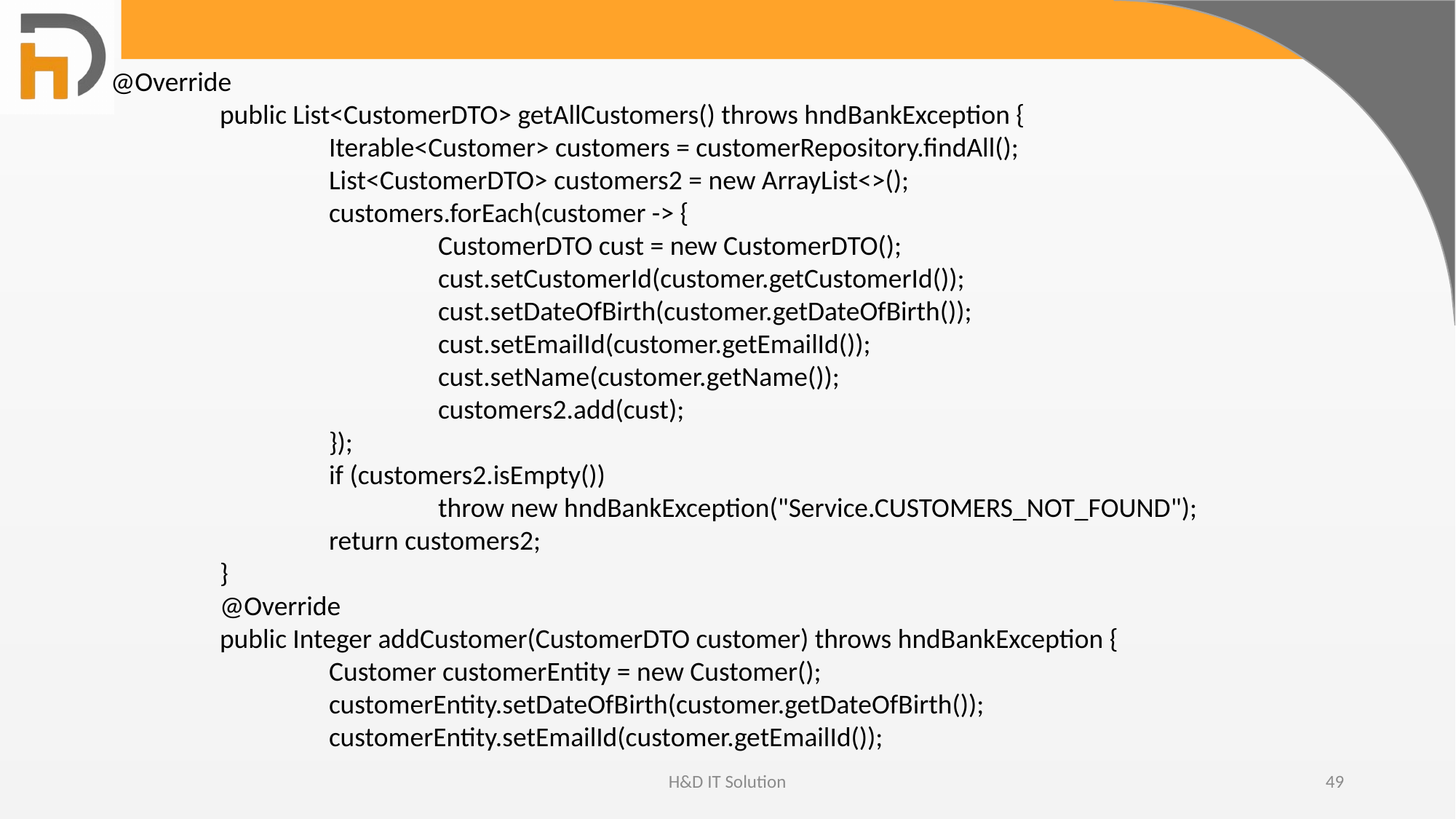

@Override
	public List<CustomerDTO> getAllCustomers() throws hndBankException {
		Iterable<Customer> customers = customerRepository.findAll();
		List<CustomerDTO> customers2 = new ArrayList<>();
		customers.forEach(customer -> {
			CustomerDTO cust = new CustomerDTO();
			cust.setCustomerId(customer.getCustomerId());
			cust.setDateOfBirth(customer.getDateOfBirth());
			cust.setEmailId(customer.getEmailId());
			cust.setName(customer.getName());
			customers2.add(cust);
		});
		if (customers2.isEmpty())
			throw new hndBankException("Service.CUSTOMERS_NOT_FOUND");
		return customers2;
	}
	@Override
	public Integer addCustomer(CustomerDTO customer) throws hndBankException {
		Customer customerEntity = new Customer();
		customerEntity.setDateOfBirth(customer.getDateOfBirth());
		customerEntity.setEmailId(customer.getEmailId());

H&D IT Solution
49